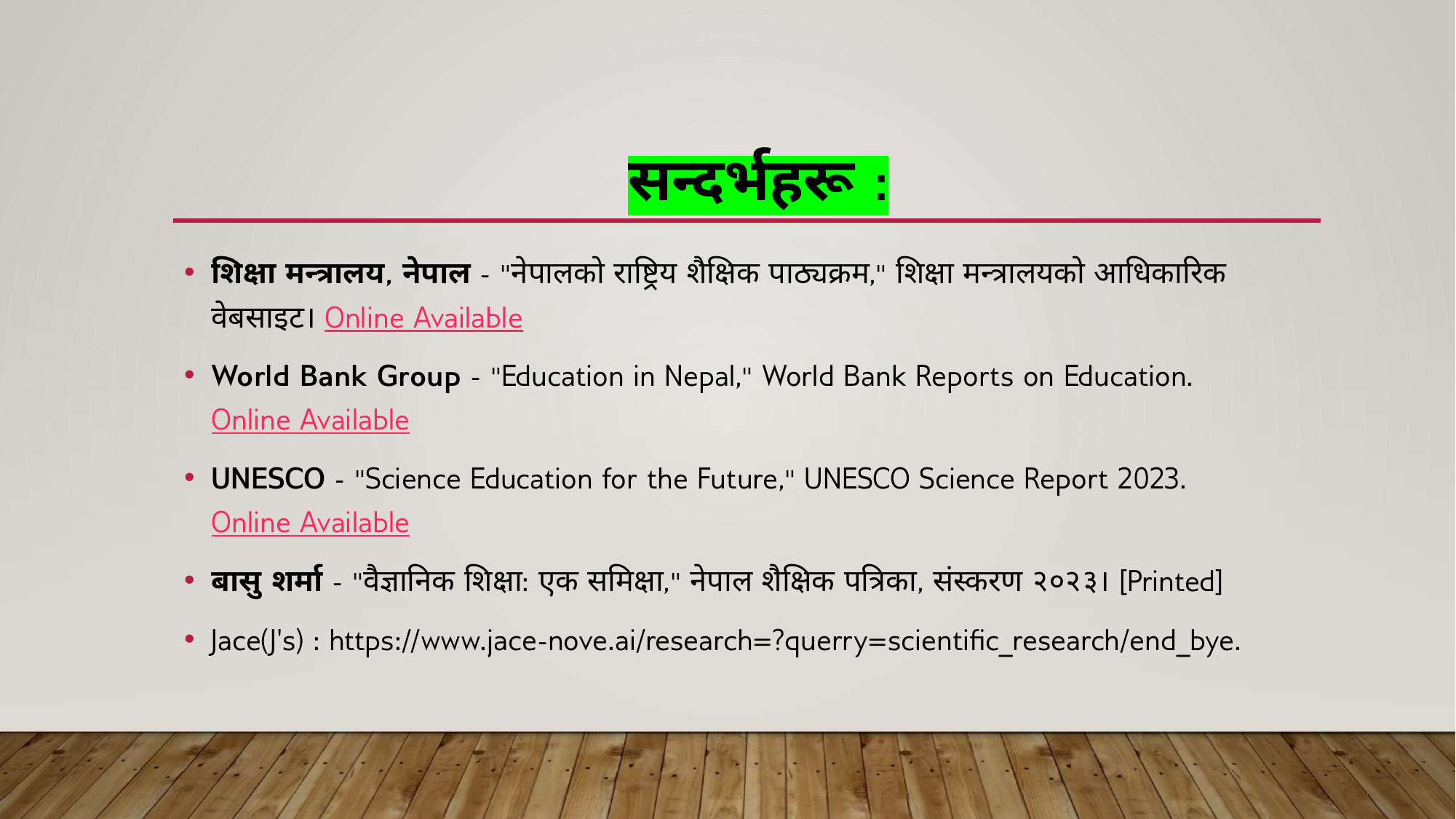

# सन्दर्भहरू :
शिक्षा मन्त्रालय, नेपाल - "नेपालको राष्ट्रिय शैक्षिक पाठ्यक्रम," शिक्षा मन्त्रालयको आधिकारिक वेबसाइट। Online Available
World Bank Group - "Education in Nepal," World Bank Reports on Education. Online Available
UNESCO - "Science Education for the Future," UNESCO Science Report 2023. Online Available
बासु शर्मा - "वैज्ञानिक शिक्षा: एक समिक्षा," नेपाल शैक्षिक पत्रिका, संस्करण २०२३। [Printed]
Jace(J's) : https://www.jace-nove.ai/research=?querry=scientific_research/end_bye.